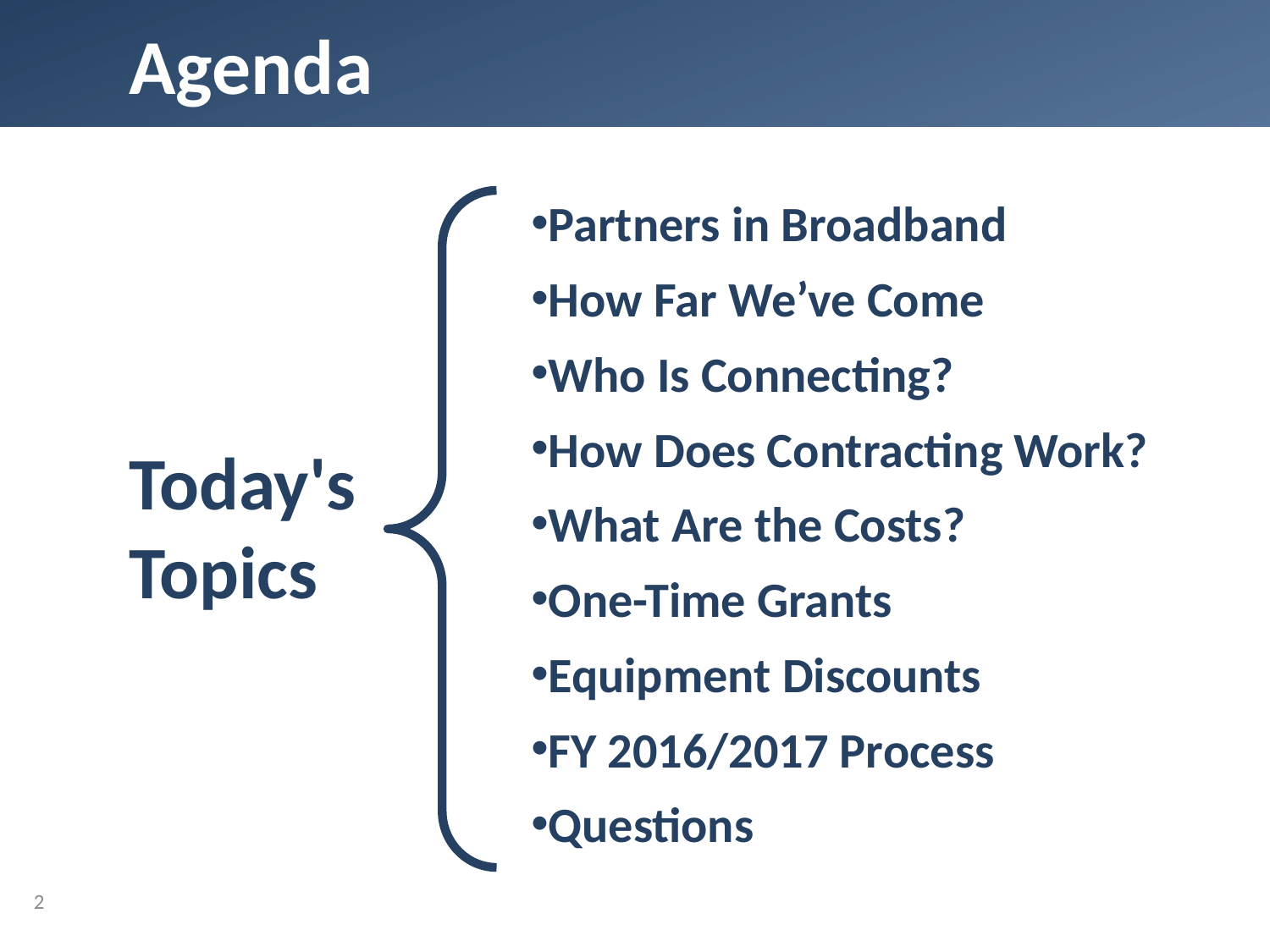

Agenda
Partners in Broadband
How Far We’ve Come
Who Is Connecting?
How Does Contracting Work?
What Are the Costs?
One-Time Grants
Equipment Discounts
FY 2016/2017 Process
Questions

# Today's Topics
2